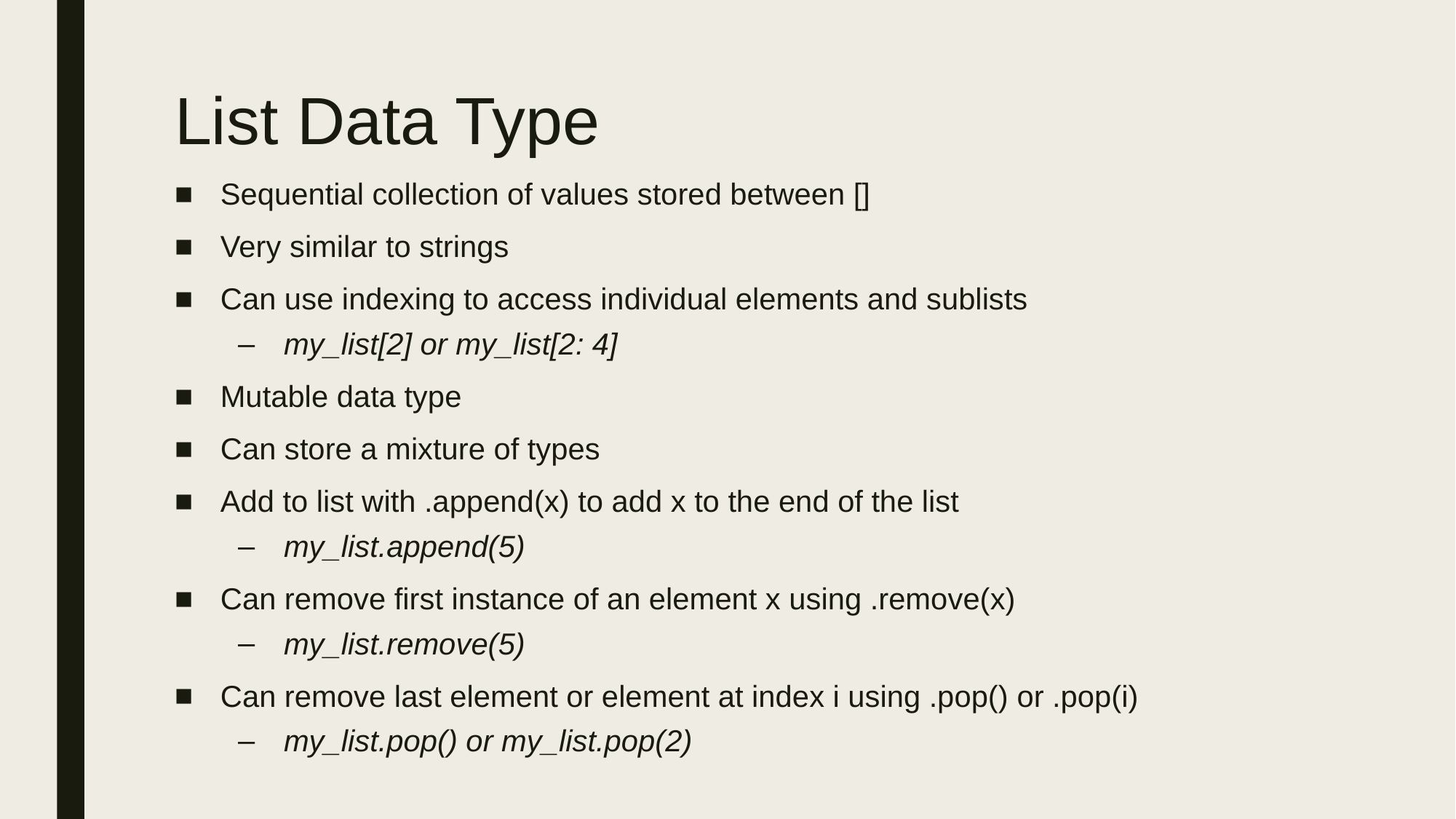

# List Data Type
Sequential collection of values stored between []
Very similar to strings
Can use indexing to access individual elements and sublists
my_list[2] or my_list[2: 4]
Mutable data type
Can store a mixture of types
Add to list with .append(x) to add x to the end of the list
my_list.append(5)
Can remove first instance of an element x using .remove(x)
my_list.remove(5)
Can remove last element or element at index i using .pop() or .pop(i)
my_list.pop() or my_list.pop(2)